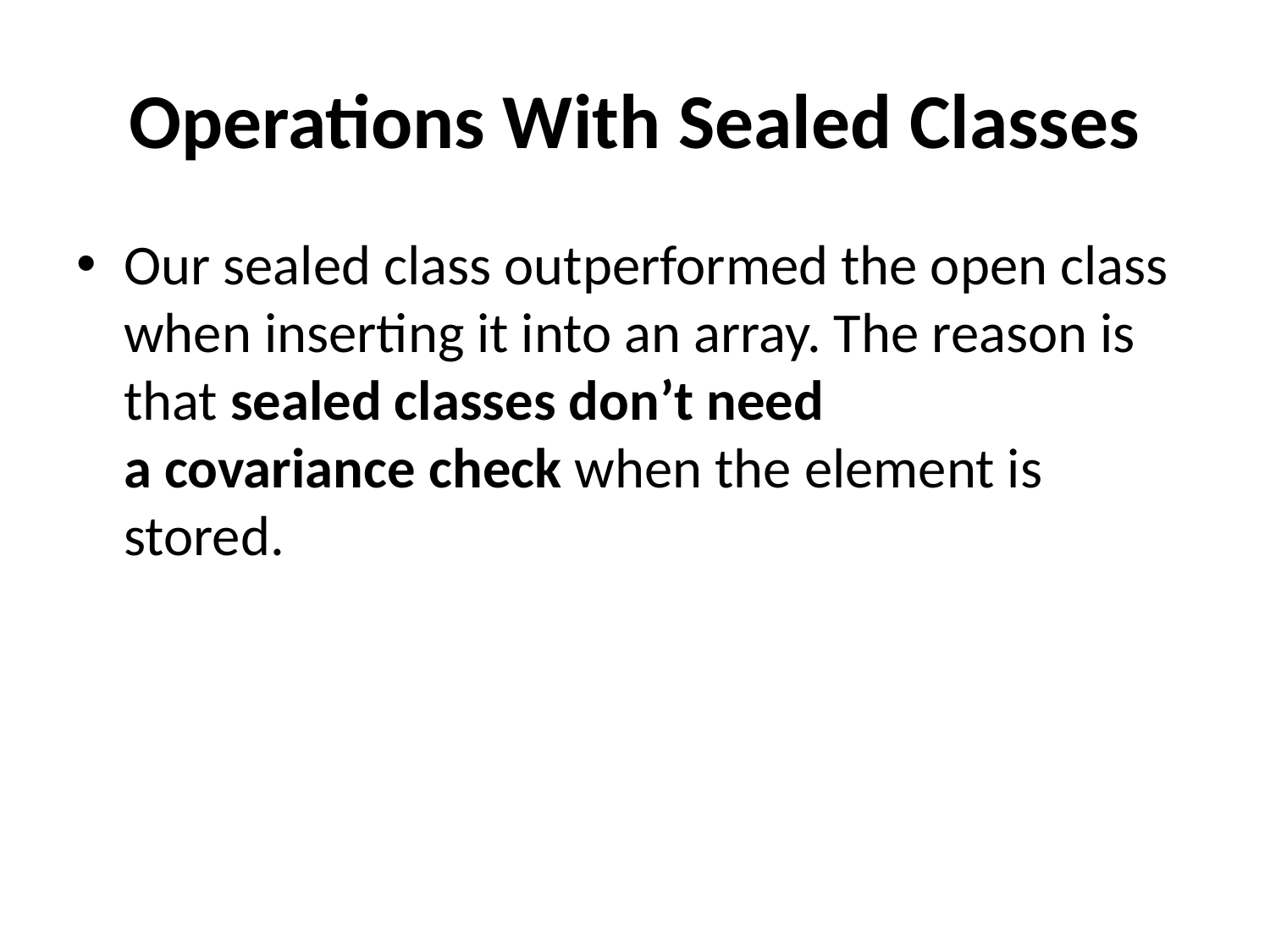

# Operations With Sealed Classes
Our sealed class outperformed the open class when inserting it into an array. The reason is that sealed classes don’t need a covariance check when the element is stored.